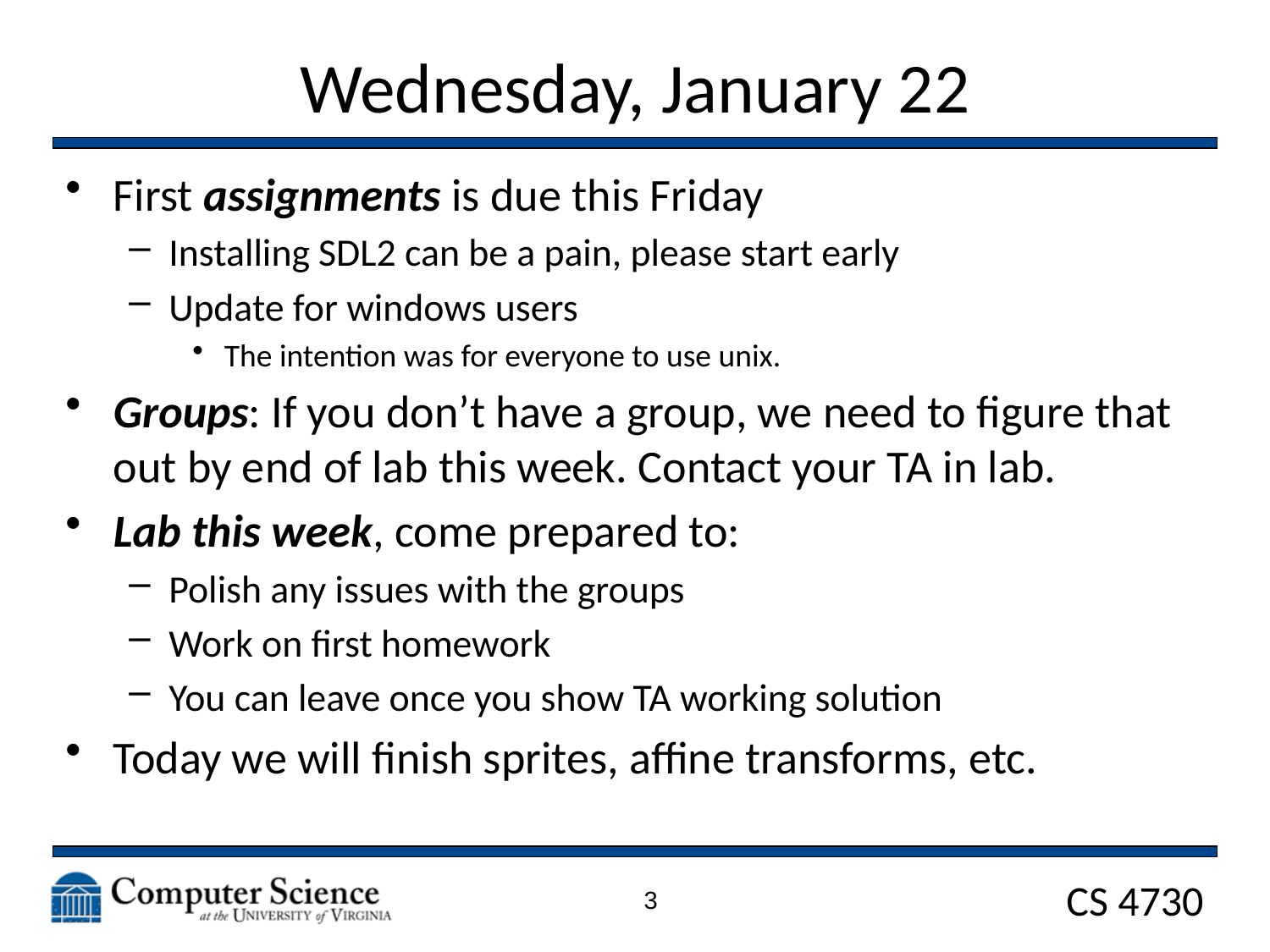

# Wednesday, January 22
First assignments is due this Friday
Installing SDL2 can be a pain, please start early
Update for windows users
The intention was for everyone to use unix.
Groups: If you don’t have a group, we need to figure that out by end of lab this week. Contact your TA in lab.
Lab this week, come prepared to:
Polish any issues with the groups
Work on first homework
You can leave once you show TA working solution
Today we will finish sprites, affine transforms, etc.
3